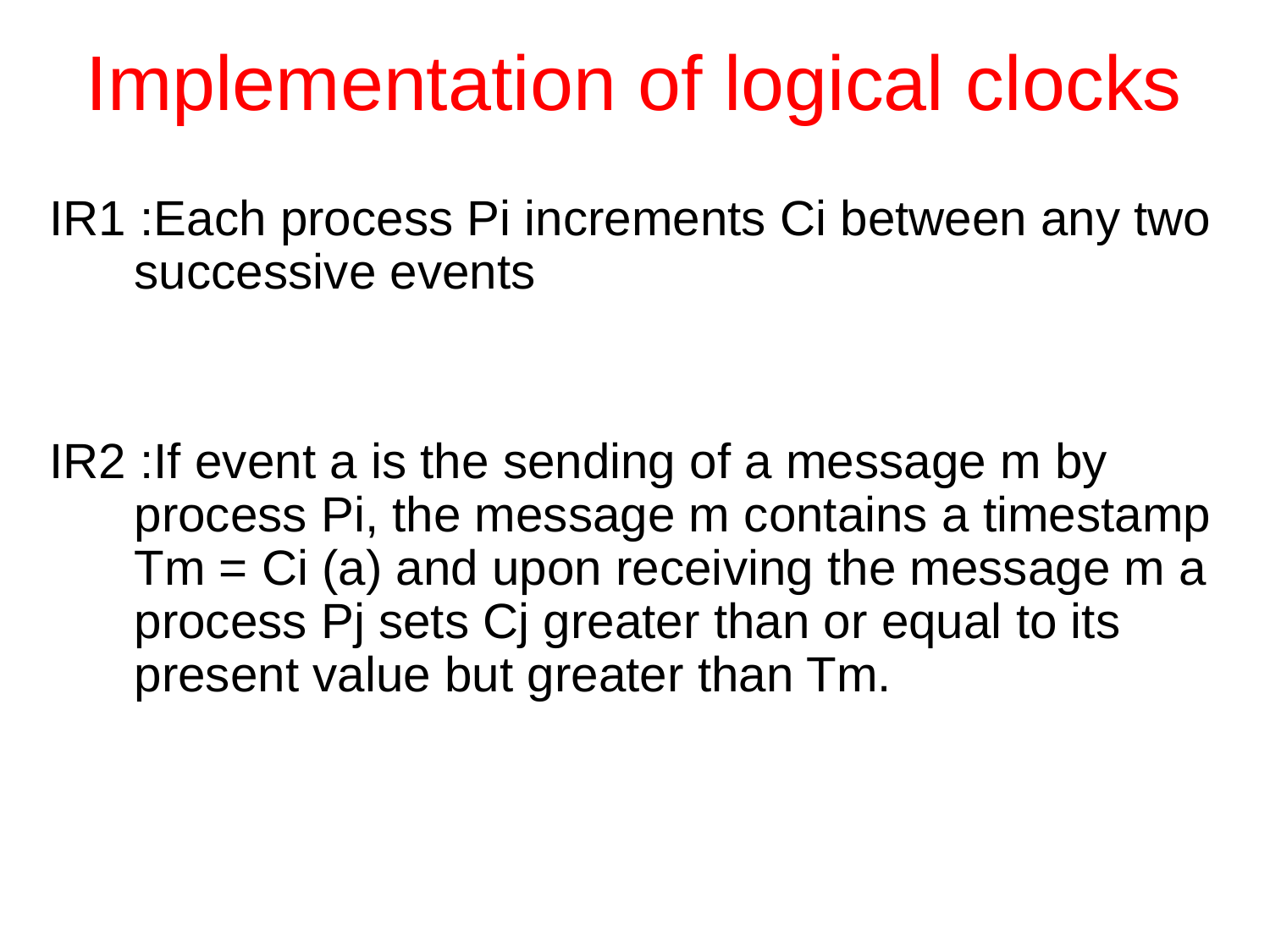

# Implementation of logical clocks
IR1 :Each process Pi increments Ci between any two successive events

IR2 :If event a is the sending of a message m by   process Pi, the message m contains a timestamp Tm = Ci (a) and upon receiving the message m a process Pj sets Cj greater than or equal to its present value but greater than Tm.